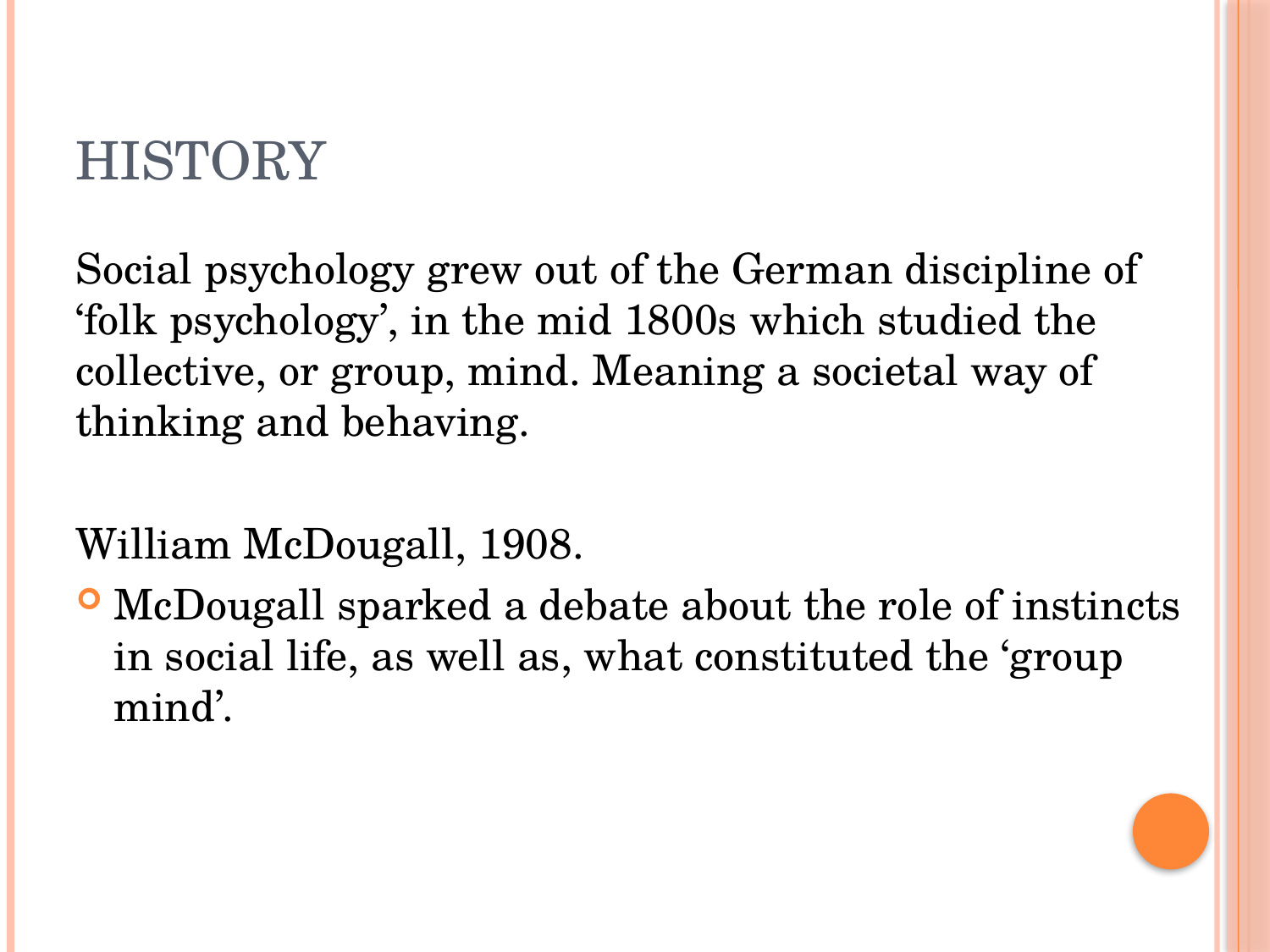

# History
Social psychology grew out of the German discipline of ‘folk psychology’, in the mid 1800s which studied the collective, or group, mind. Meaning a societal way of thinking and behaving.

William McDougall, 1908.
McDougall sparked a debate about the role of instincts in social life, as well as, what constituted the ‘group mind’.